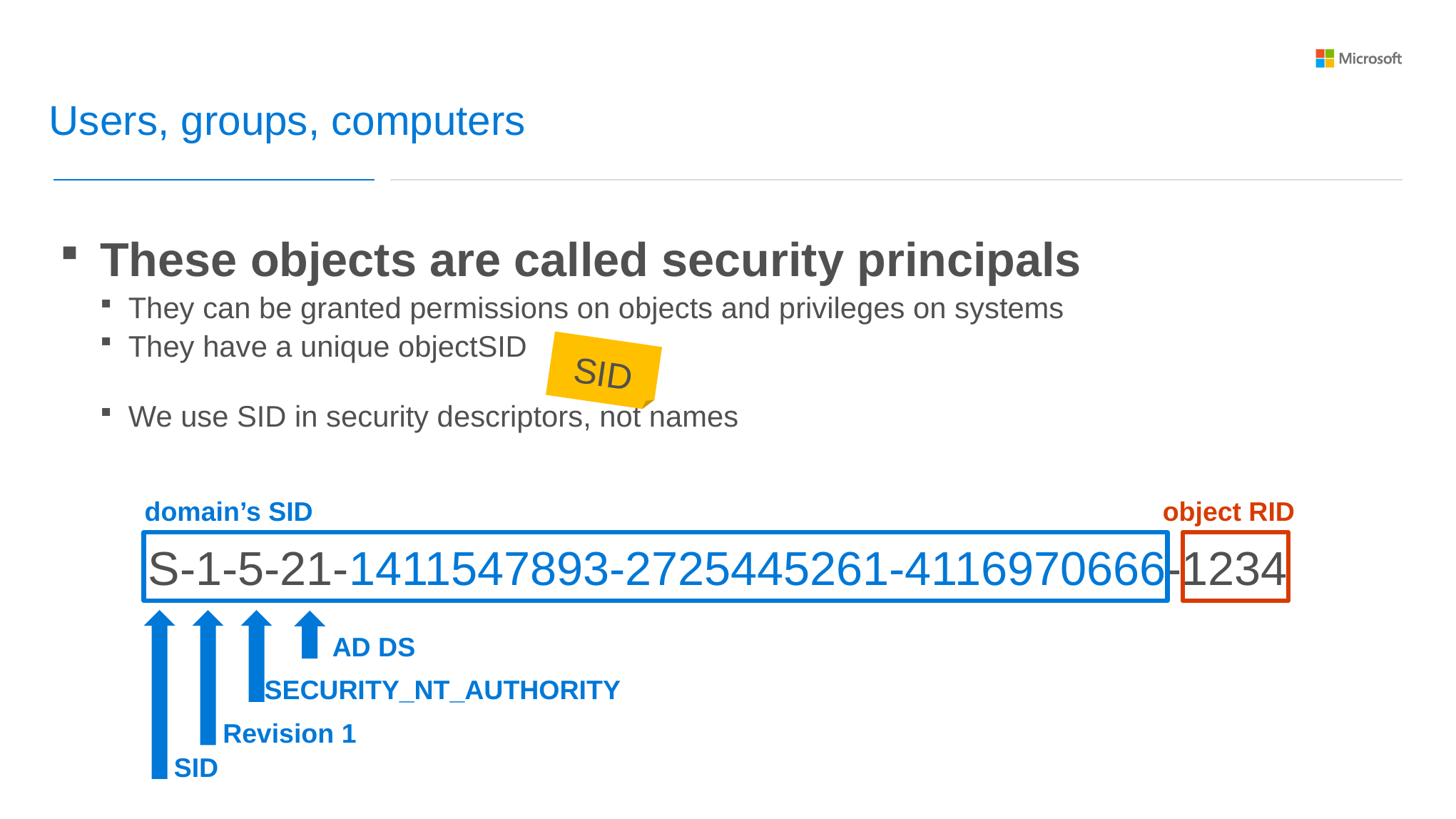

Users, groups, computers
These objects are called security principals
They can be granted permissions on objects and privileges on systems
They have a unique objectSID
We use SID in security descriptors, not names
SID
domain’s SID
object RID
S-1-5-21-1411547893-2725445261-4116970666-1234

AD DS
SECURITY_NT_AUTHORITY
Revision 1
SID